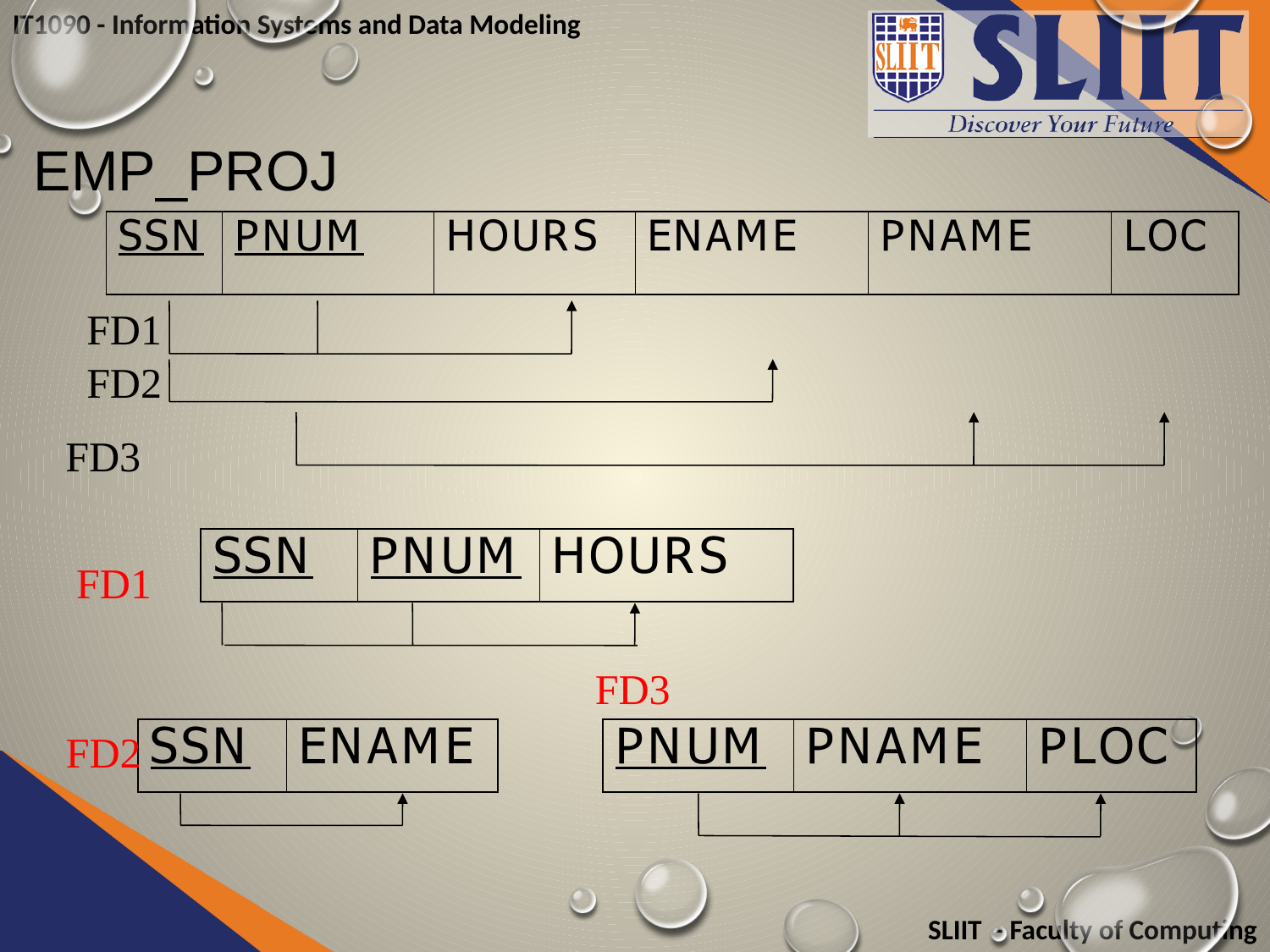

EMP_PROJ

| SSN | PNUM | HOURS | ENAME | PNAME | LOC |
| --- | --- | --- | --- | --- | --- |
FD1

FD2

FD3

| SSN | PNUM | HOURS |
| --- | --- | --- |
FD1

FD3
FD2
| SSN | ENAME |
| --- | --- |
| PNUM | PNAME | PLOC |
| --- | --- | --- |